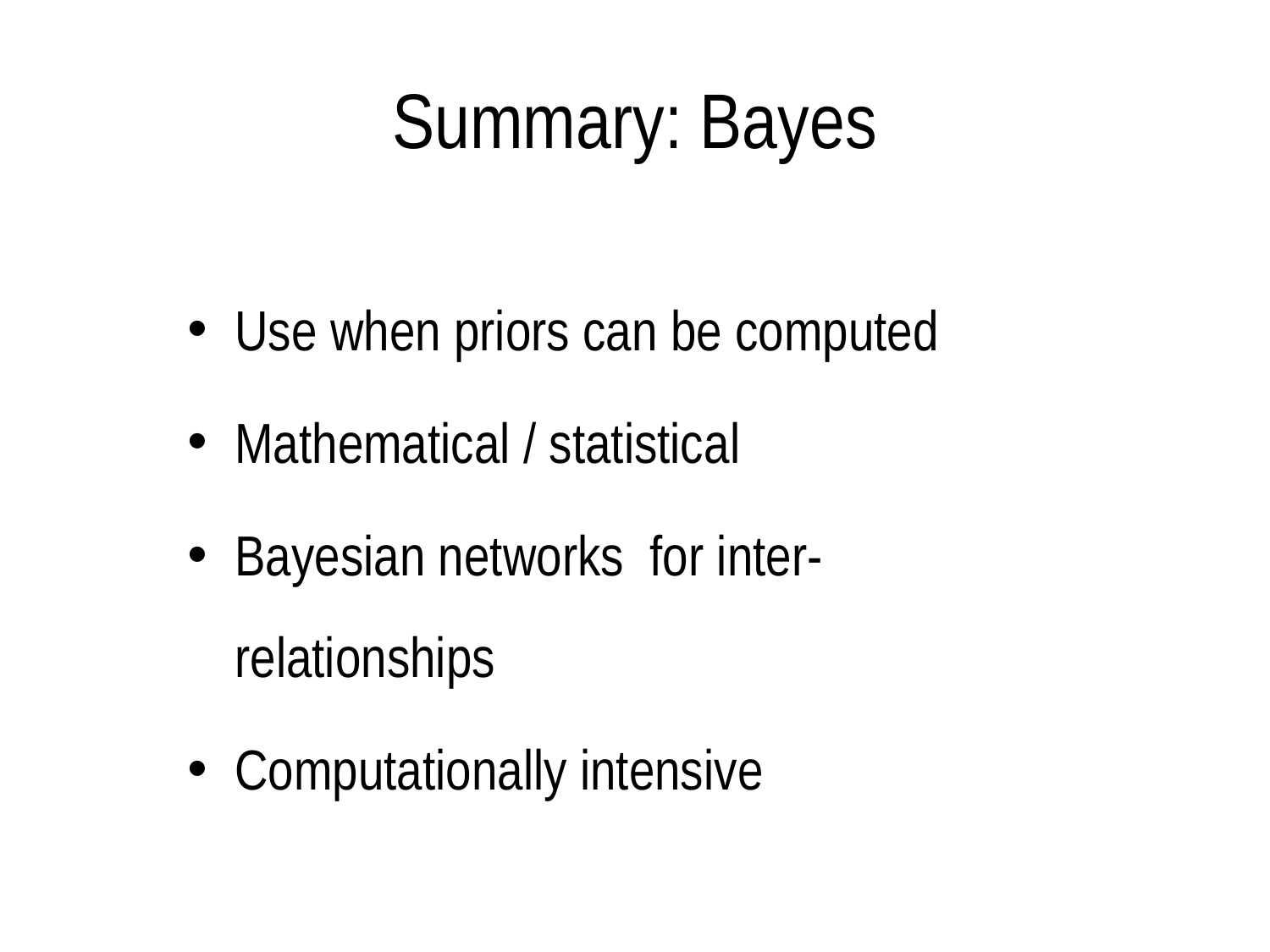

# Summary: Bayes
Use when priors can be computed
Mathematical / statistical
Bayesian networks  for inter-relationships
Computationally intensive